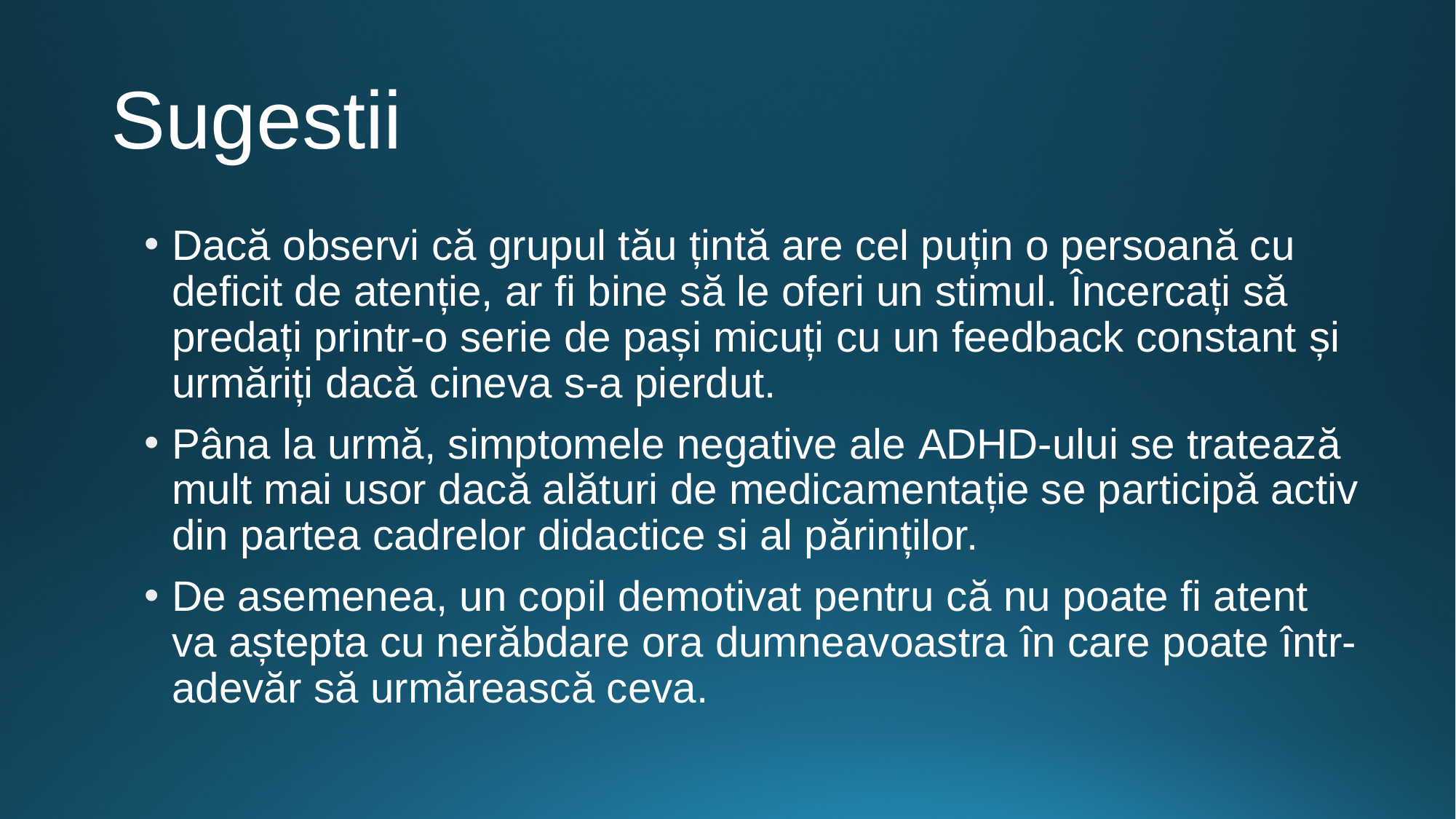

# Sugestii
Dacă observi că grupul tău țintă are cel puțin o persoană cu deficit de atenție, ar fi bine să le oferi un stimul. Încercați să predați printr-o serie de pași micuți cu un feedback constant și urmăriți dacă cineva s-a pierdut.
Pâna la urmă, simptomele negative ale ADHD-ului se tratează mult mai usor dacă alături de medicamentație se participă activ din partea cadrelor didactice si al părinților.
De asemenea, un copil demotivat pentru că nu poate fi atent va aștepta cu nerăbdare ora dumneavoastra în care poate într-adevăr să urmărească ceva.